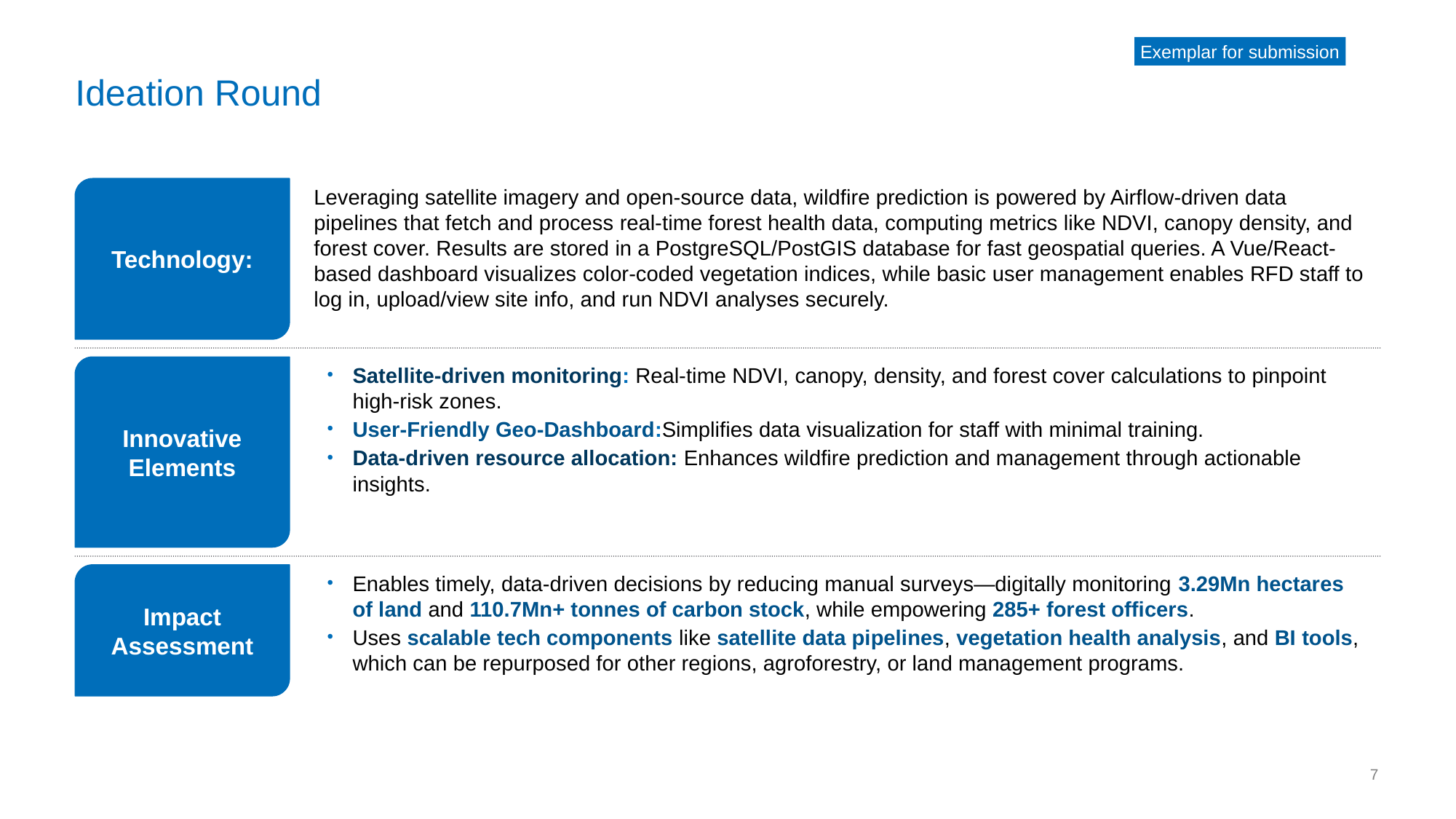

Exemplar for submission
# Ideation Round
Technology:
Leveraging satellite imagery and open-source data, wildfire prediction is powered by Airflow-driven data pipelines that fetch and process real-time forest health data, computing metrics like NDVI, canopy density, and forest cover. Results are stored in a PostgreSQL/PostGIS database for fast geospatial queries. A Vue/React-based dashboard visualizes color-coded vegetation indices, while basic user management enables RFD staff to log in, upload/view site info, and run NDVI analyses securely.
Innovative Elements
Satellite-driven monitoring: Real-time NDVI, canopy, density, and forest cover calculations to pinpoint high-risk zones.
User-Friendly Geo-Dashboard:Simplifies data visualization for staff with minimal training.
Data-driven resource allocation: Enhances wildfire prediction and management through actionable insights.

Impact Assessment
Enables timely, data-driven decisions by reducing manual surveys—digitally monitoring 3.29Mn hectares of land and 110.7Mn+ tonnes of carbon stock, while empowering 285+ forest officers.
Uses scalable tech components like satellite data pipelines, vegetation health analysis, and BI tools, which can be repurposed for other regions, agroforestry, or land management programs.